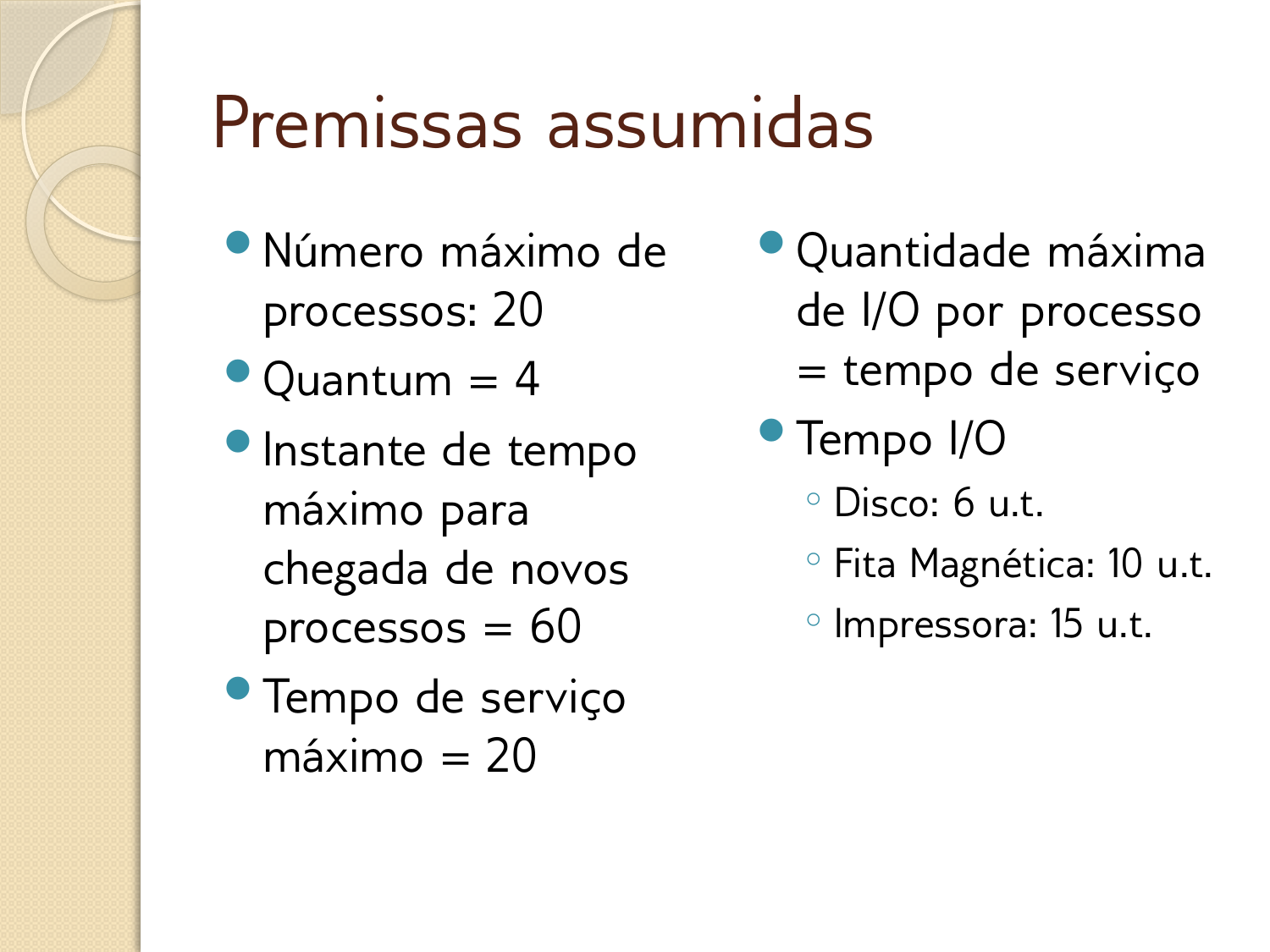

# Premissas assumidas
Número máximo de processos: 20
Quantum = 4
Instante de tempo máximo para chegada de novos processos = 60
Tempo de serviço máximo = 20
Quantidade máxima de I/O por processo = tempo de serviço
Tempo I/O
Disco: 6 u.t.
Fita Magnética: 10 u.t.
Impressora: 15 u.t.